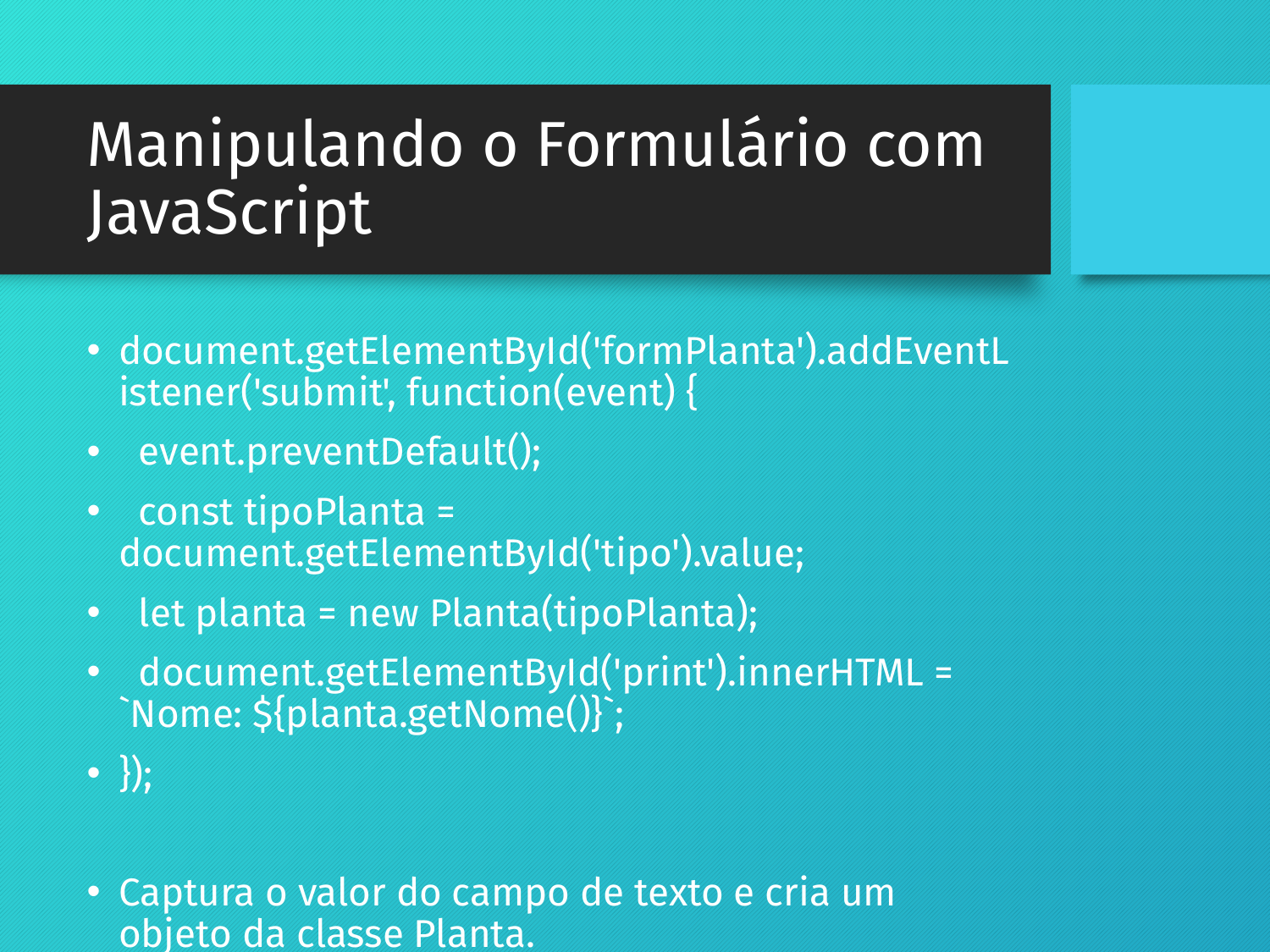

# Manipulando o Formulário com JavaScript
document.getElementById('formPlanta').addEventListener('submit', function(event) {
  event.preventDefault();
  const tipoPlanta = document.getElementById('tipo').value;
  let planta = new Planta(tipoPlanta);
  document.getElementById('print').innerHTML = `Nome: ${planta.getNome()}`;
});

Captura o valor do campo de texto e cria um objeto da classe Planta.